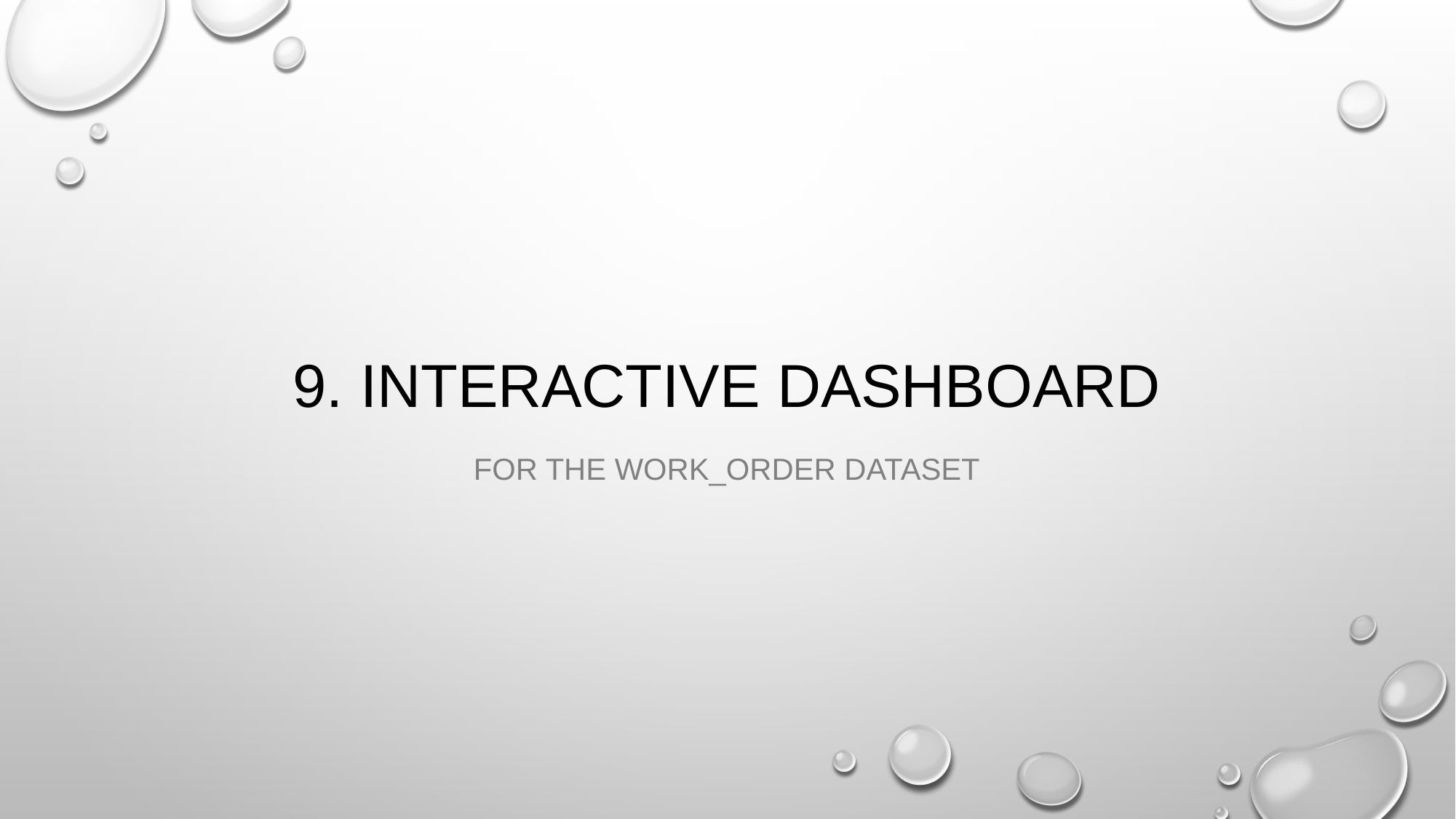

# 9. INTERACTIVE dashboard
For the work_order dataset